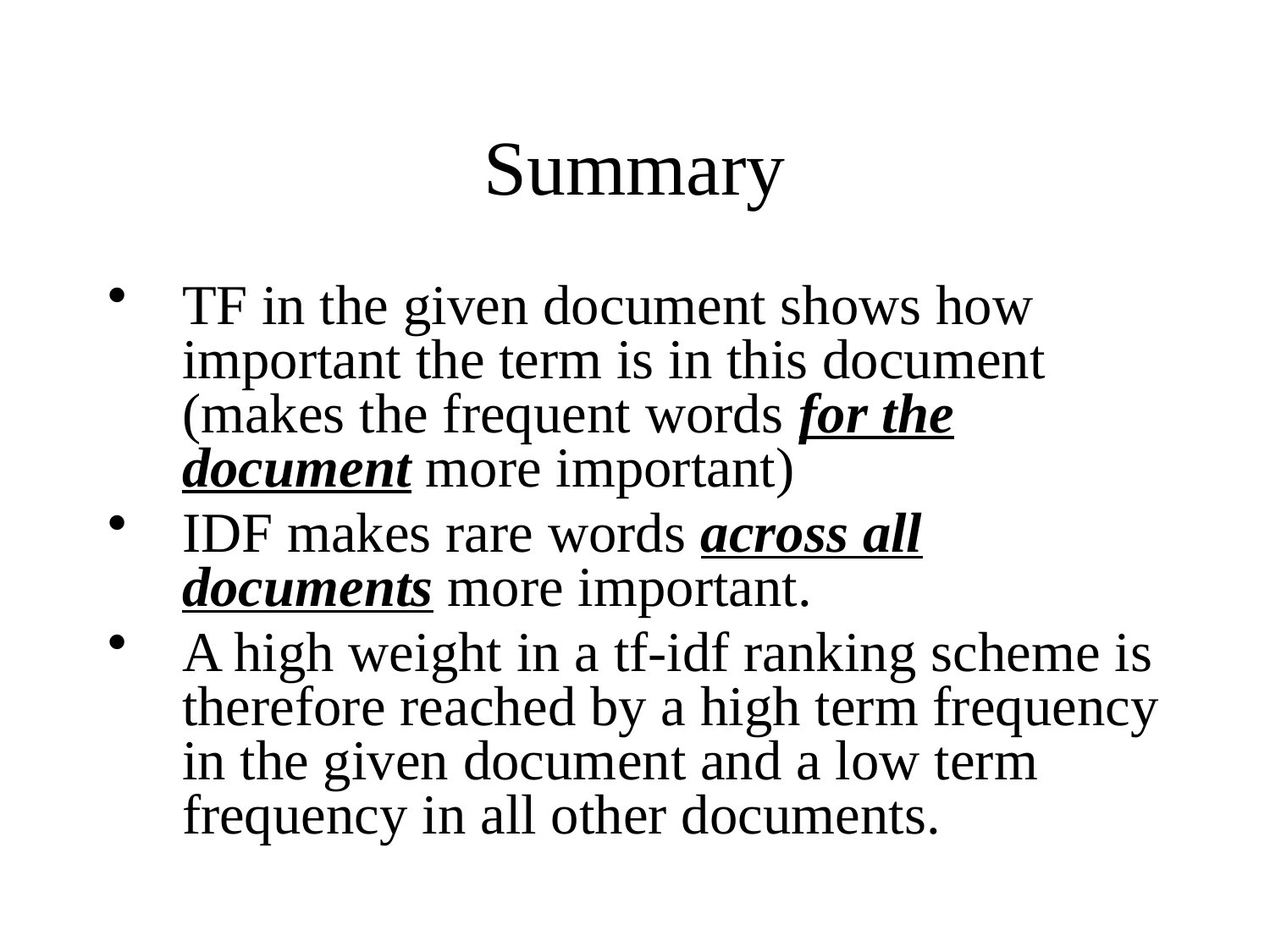

# Summary
TF in the given document shows how important the term is in this document (makes the frequent words for the document more important)
IDF makes rare words across all documents more important.
A high weight in a tf-idf ranking scheme is therefore reached by a high term frequency in the given document and a low term frequency in all other documents.